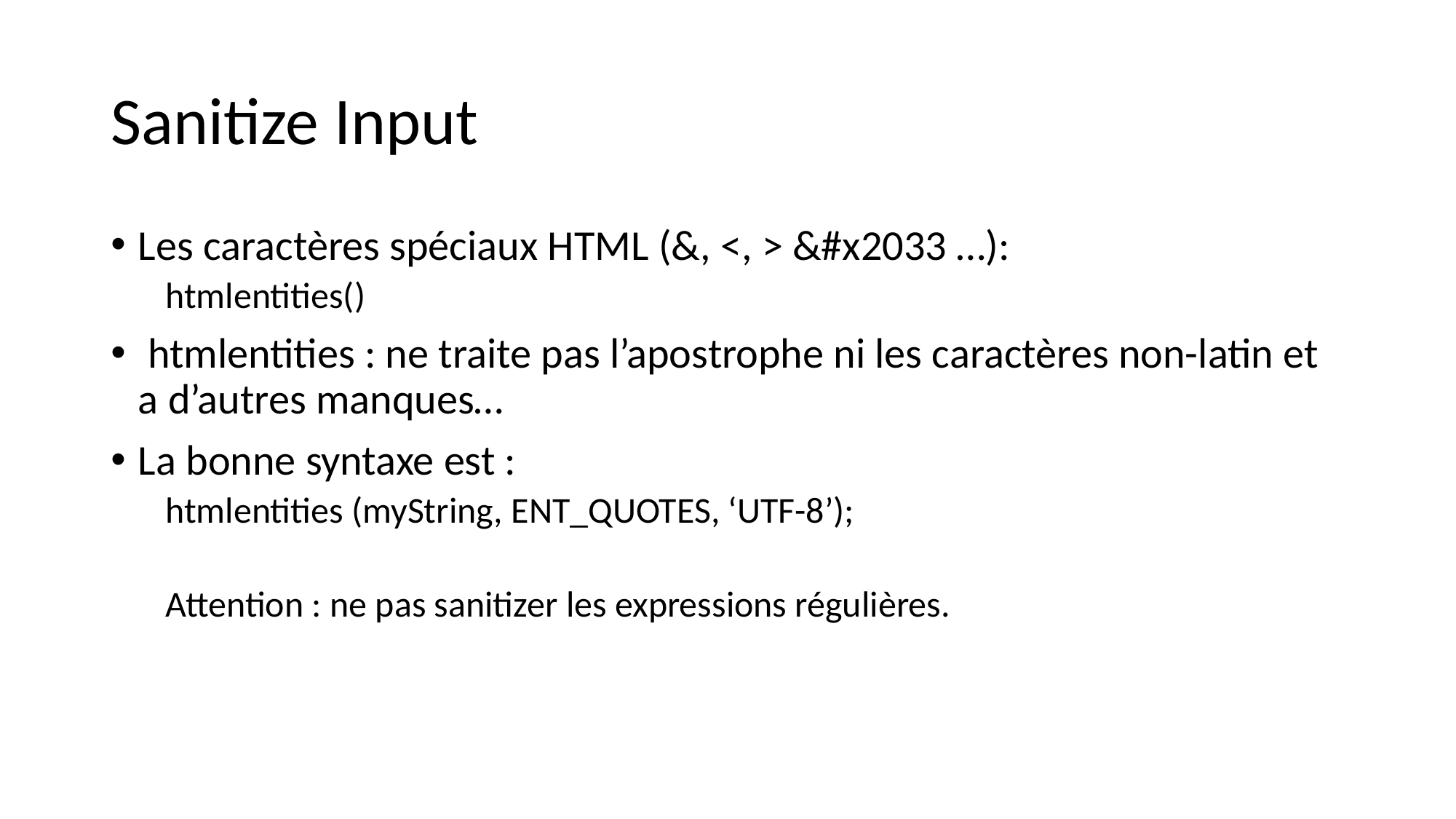

# Sanitize Input
Les caractères spéciaux HTML (&, <, > &#x2033 …):
htmlentities()
 htmlentities : ne traite pas l’apostrophe ni les caractères non-latin et a d’autres manques…
La bonne syntaxe est :
htmlentities (myString, ENT_QUOTES, ‘UTF-8’);

Attention : ne pas sanitizer les expressions régulières.